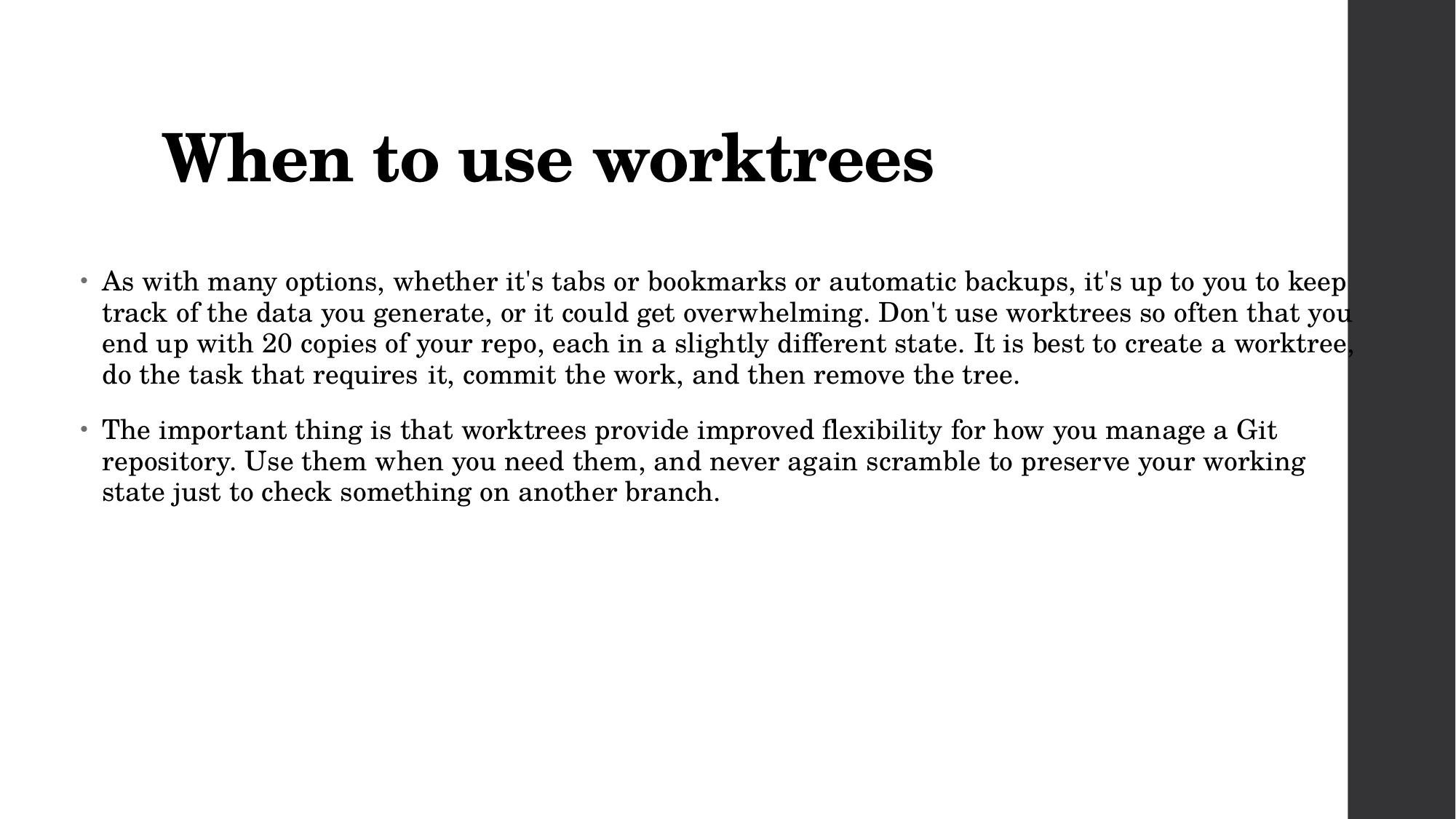

# When to use worktrees
As with many options, whether it's tabs or bookmarks or automatic backups, it's up to you to keep track of the data you generate, or it could get overwhelming. Don't use worktrees so often that you end up with 20 copies of your repo, each in a slightly different state. It is best to create a worktree, do the task that requires it, commit the work, and then remove the tree.
The important thing is that worktrees provide improved flexibility for how you manage a Git repository. Use them when you need them, and never again scramble to preserve your working state just to check something on another branch.